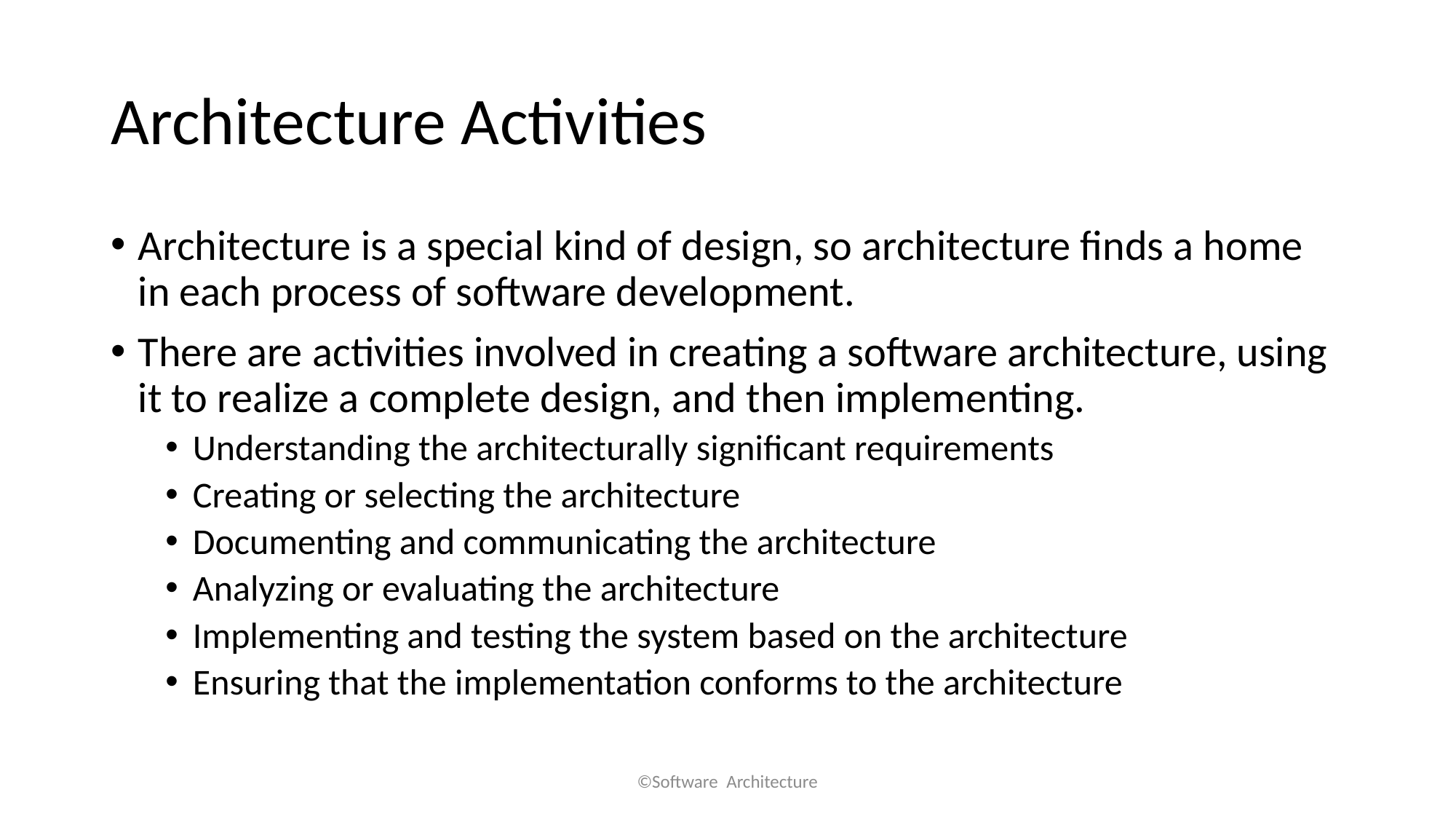

# Architecture Activities
Architecture is a special kind of design, so architecture finds a home in each process of software development.
There are activities involved in creating a software architecture, using it to realize a complete design, and then implementing.
Understanding the architecturally significant requirements
Creating or selecting the architecture
Documenting and communicating the architecture
Analyzing or evaluating the architecture
Implementing and testing the system based on the architecture
Ensuring that the implementation conforms to the architecture
©Software  Architecture